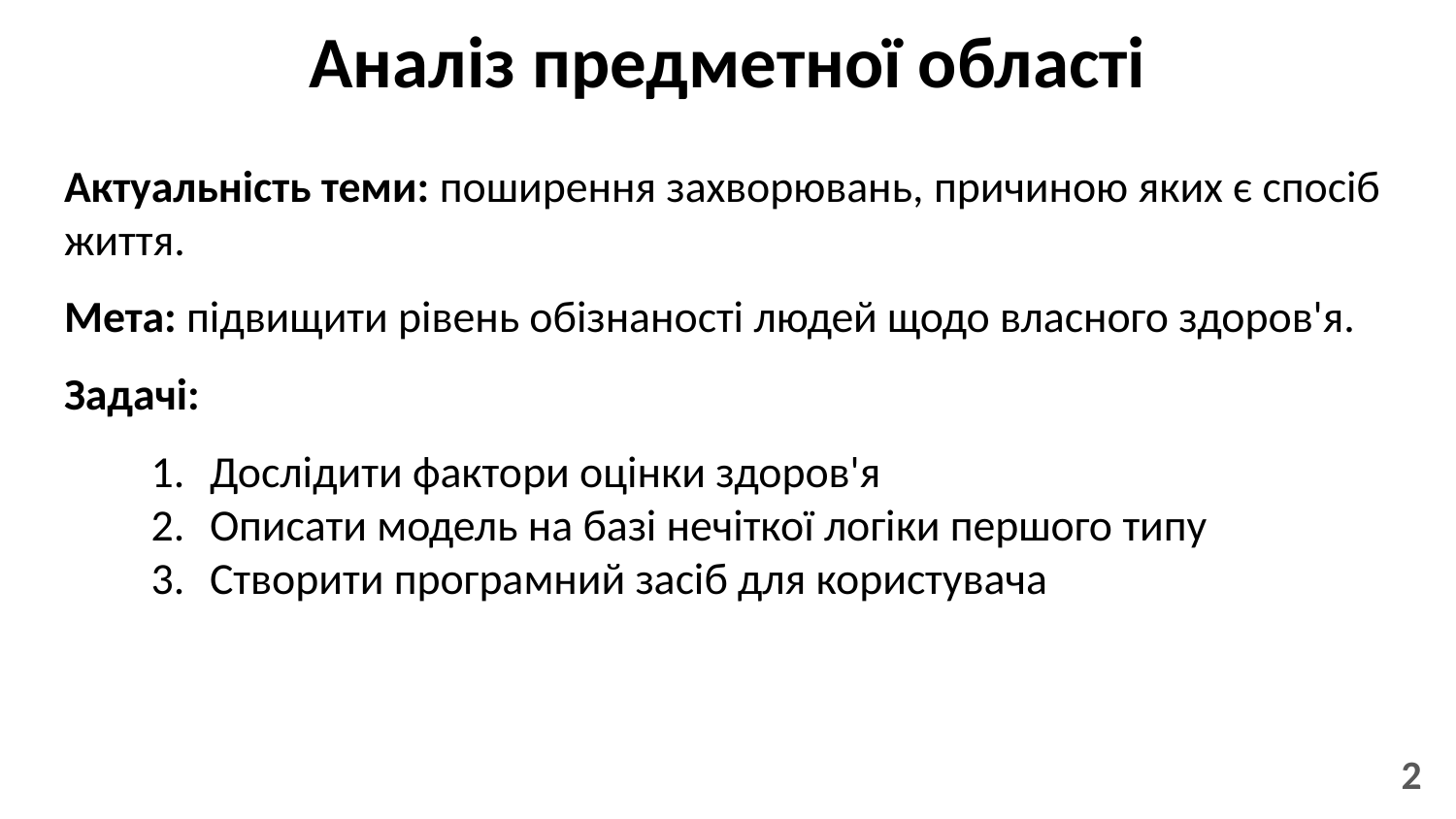

# Аналіз предметної області
Актуальність теми: поширення захворювань, причиною яких є спосіб життя.
Мета: підвищити рівень обізнаності людей щодо власного здоров'я.
Задачі:
Дослідити фактори оцінки здоров'я
Описати модель на базі нечіткої логіки першого типу
Створити програмний засіб для користувача
2